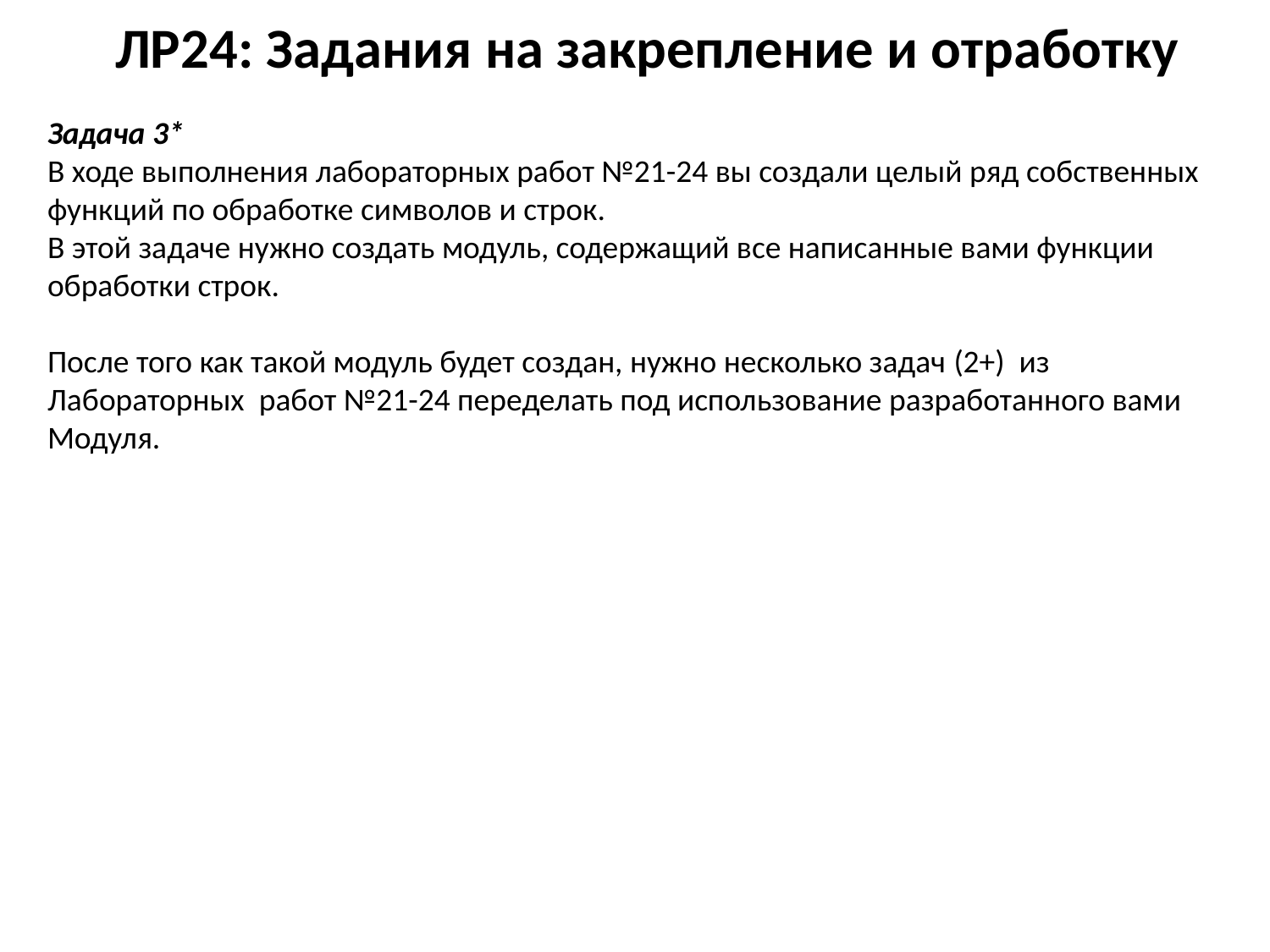

# ЛР24: Задания на закрепление и отработку
Задача 3*
В ходе выполнения лабораторных работ №21-24 вы создали целый ряд собственных функций по обработке символов и строк.
В этой задаче нужно создать модуль, содержащий все написанные вами функции обработки строк.

После того как такой модуль будет создан, нужно несколько задач (2+)  из Лабораторных  работ №21-24 переделать под использование разработанного вами Модуля.